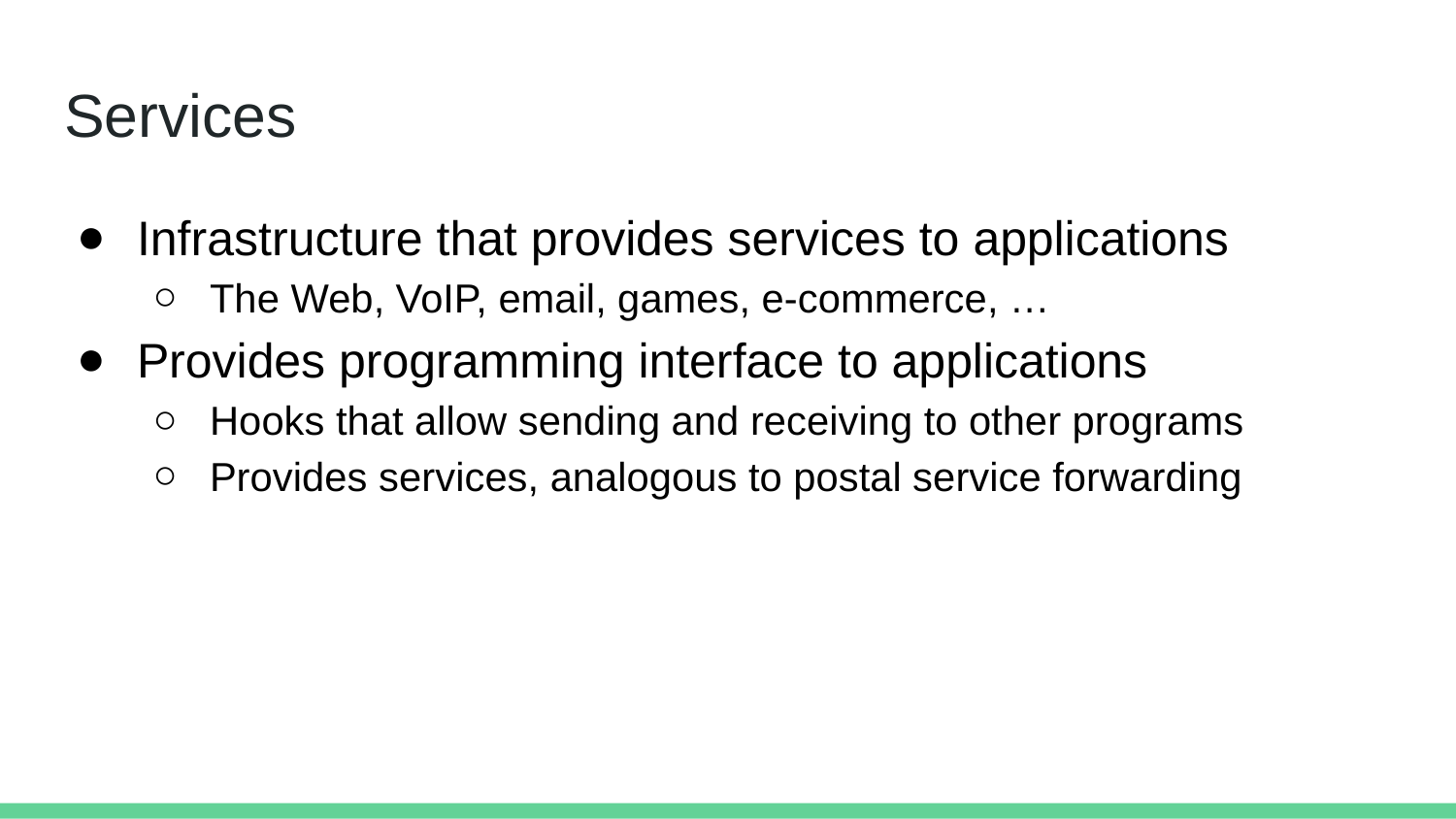

# Services
Infrastructure that provides services to applications
The Web, VoIP, email, games, e-commerce, …
Provides programming interface to applications
Hooks that allow sending and receiving to other programs
Provides services, analogous to postal service forwarding